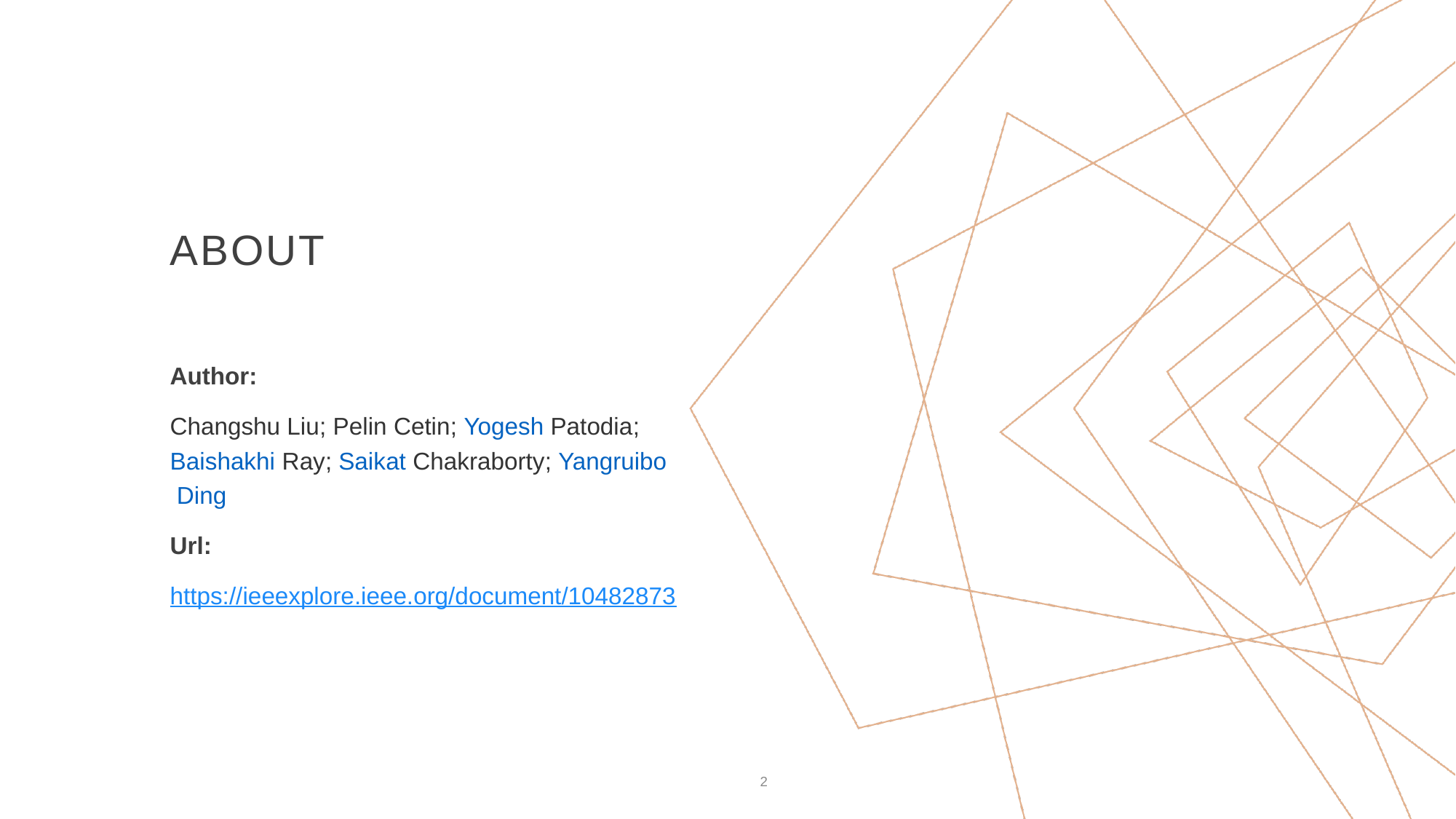

# About
Author:
Changshu Liu; Pelin Cetin; Yogesh Patodia; Baishakhi Ray; Saikat Chakraborty; Yangruibo Ding
Url:
https://ieeexplore.ieee.org/document/10482873
2